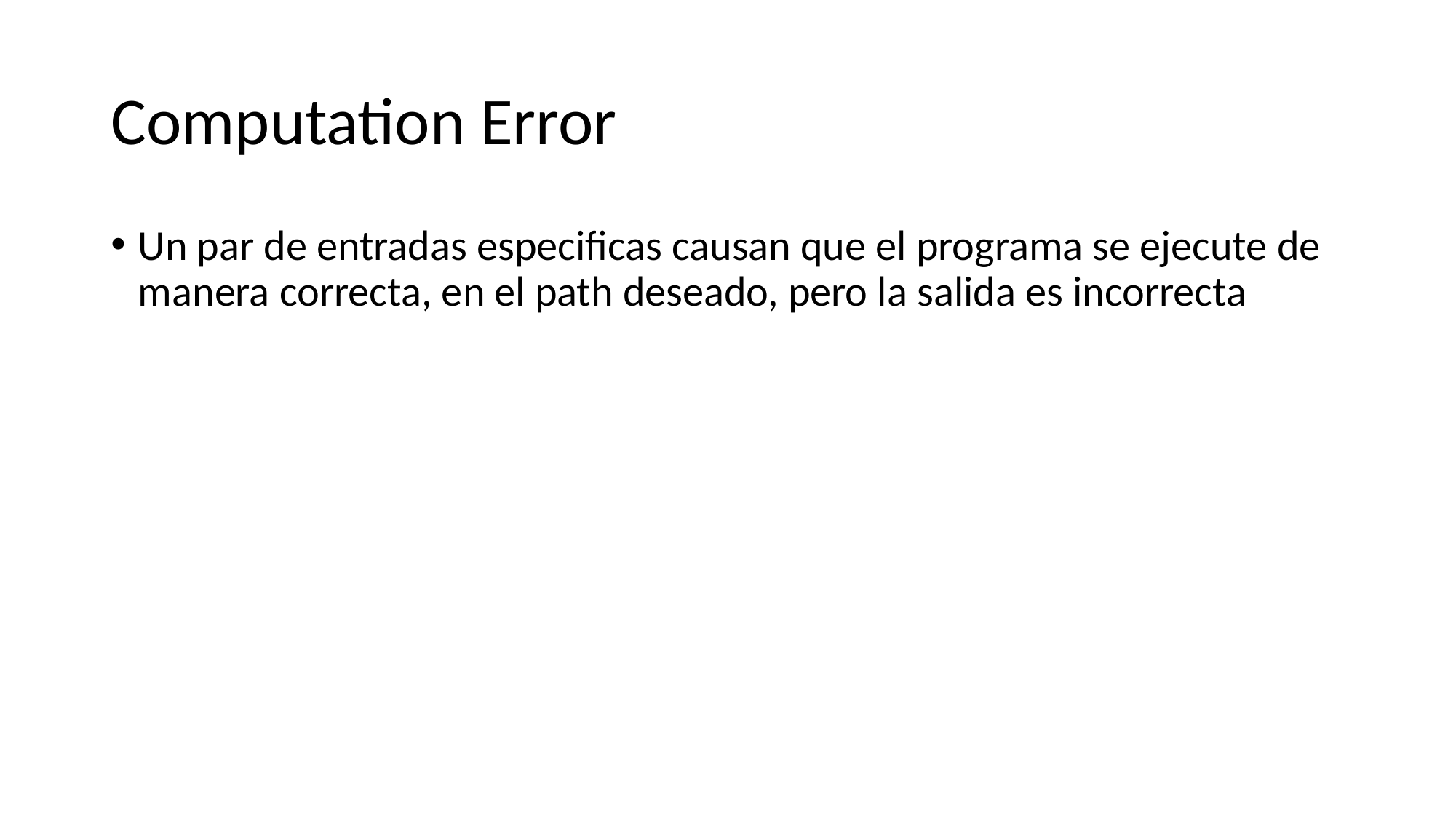

# Computation Error
Un par de entradas especificas causan que el programa se ejecute de manera correcta, en el path deseado, pero la salida es incorrecta